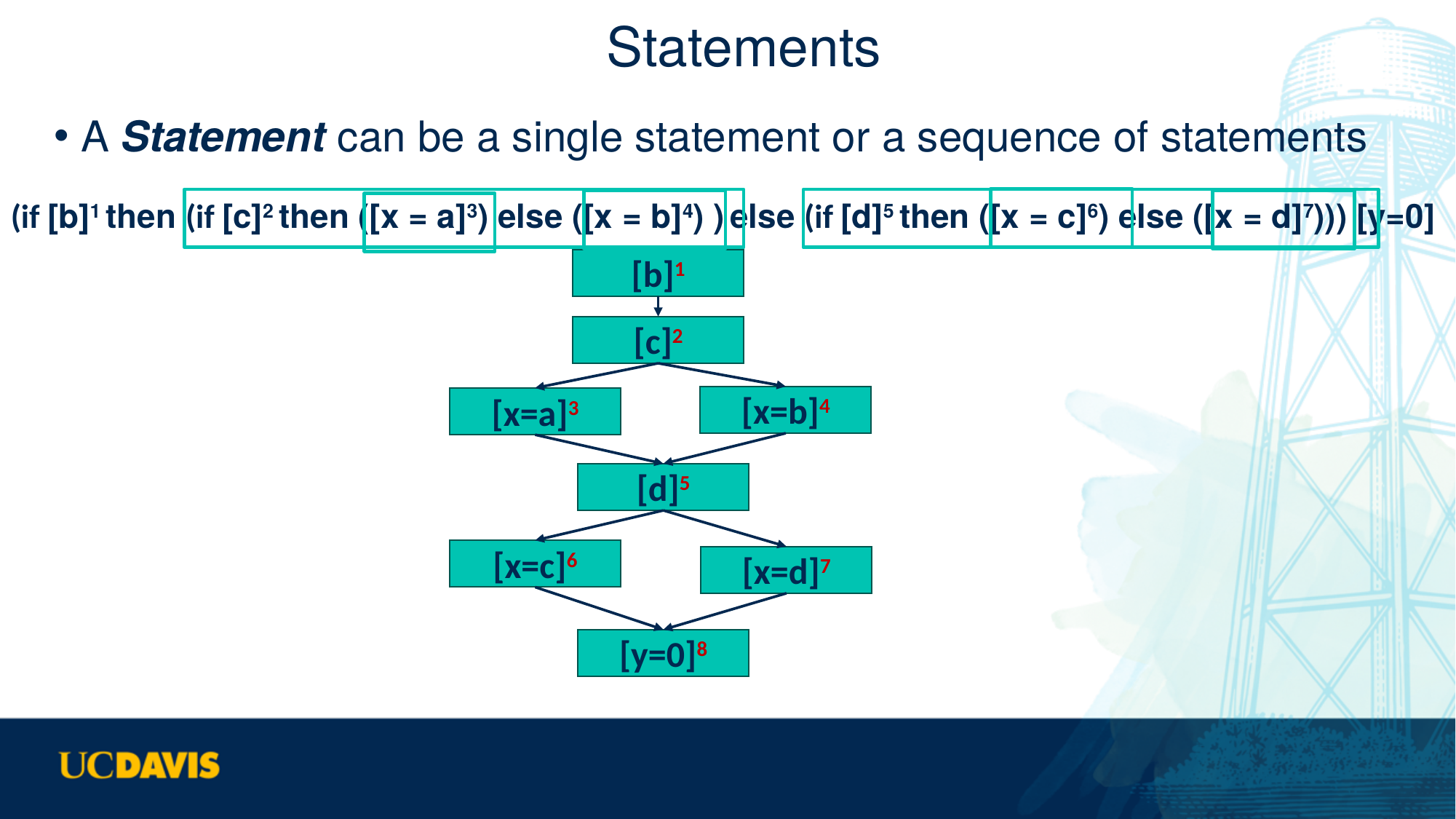

# Statements
A Statement can be a single statement or a sequence of statements

(if [b]1 then (if [c]2 then ([x = a]3) else ([x = b]4) ) else (if [d]5 then ([x = c]6) else ([x = d]7))) [y=0]

[b]1
[c]2
[x=b]4
[x=a]3
[d]5
[x=c]6
[x=d]7
[y=0]8